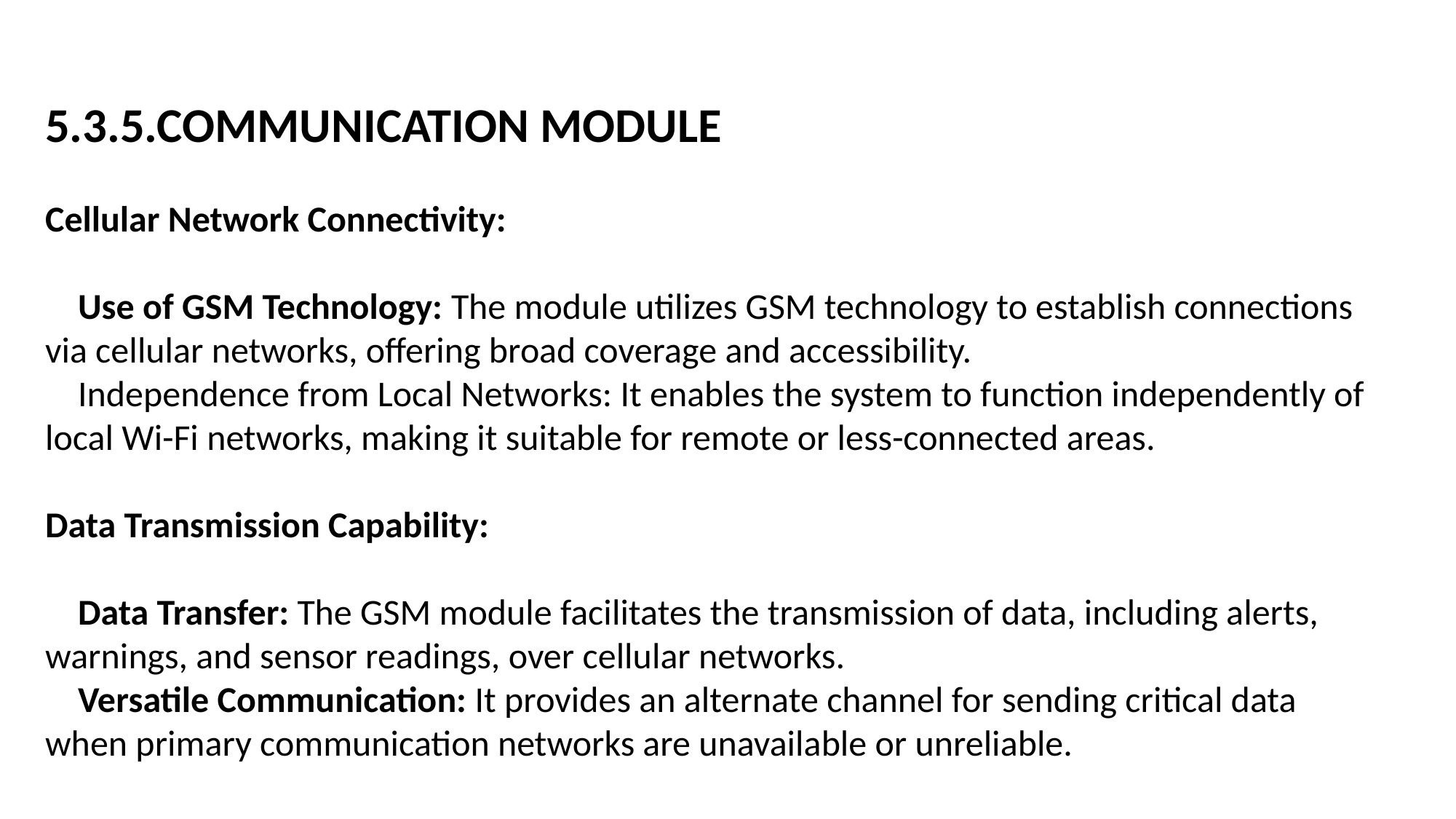

5.3.5.COMMUNICATION MODULE

Cellular Network Connectivity:

    Use of GSM Technology: The module utilizes GSM technology to establish connections via cellular networks, offering broad coverage and accessibility.
    Independence from Local Networks: It enables the system to function independently of local Wi-Fi networks, making it suitable for remote or less-connected areas.

Data Transmission Capability:

    Data Transfer: The GSM module facilitates the transmission of data, including alerts, warnings, and sensor readings, over cellular networks.
    Versatile Communication: It provides an alternate channel for sending critical data when primary communication networks are unavailable or unreliable.